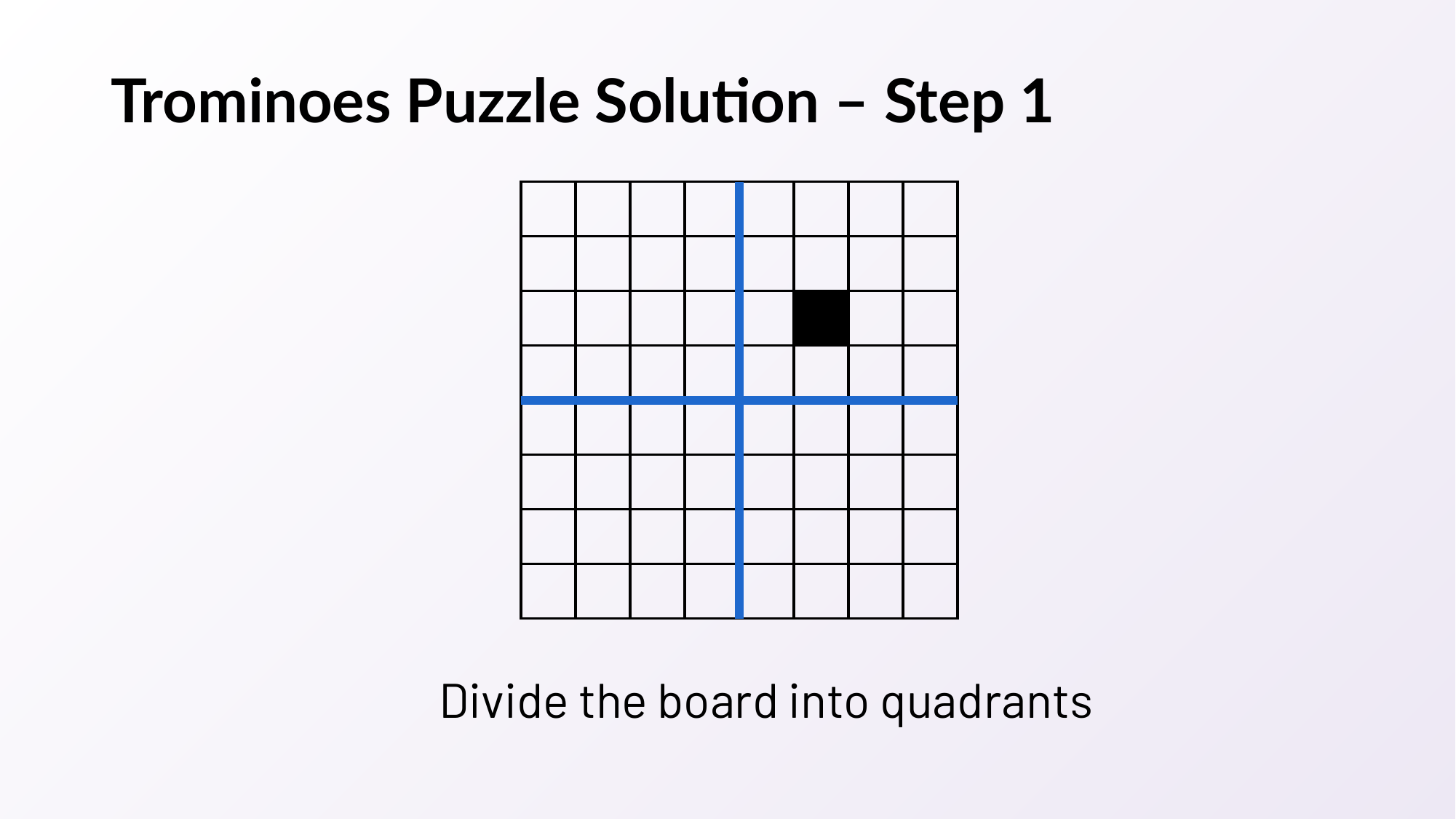

# Trominoes Puzzle Solution – Step 1

Divide the board into quadrants